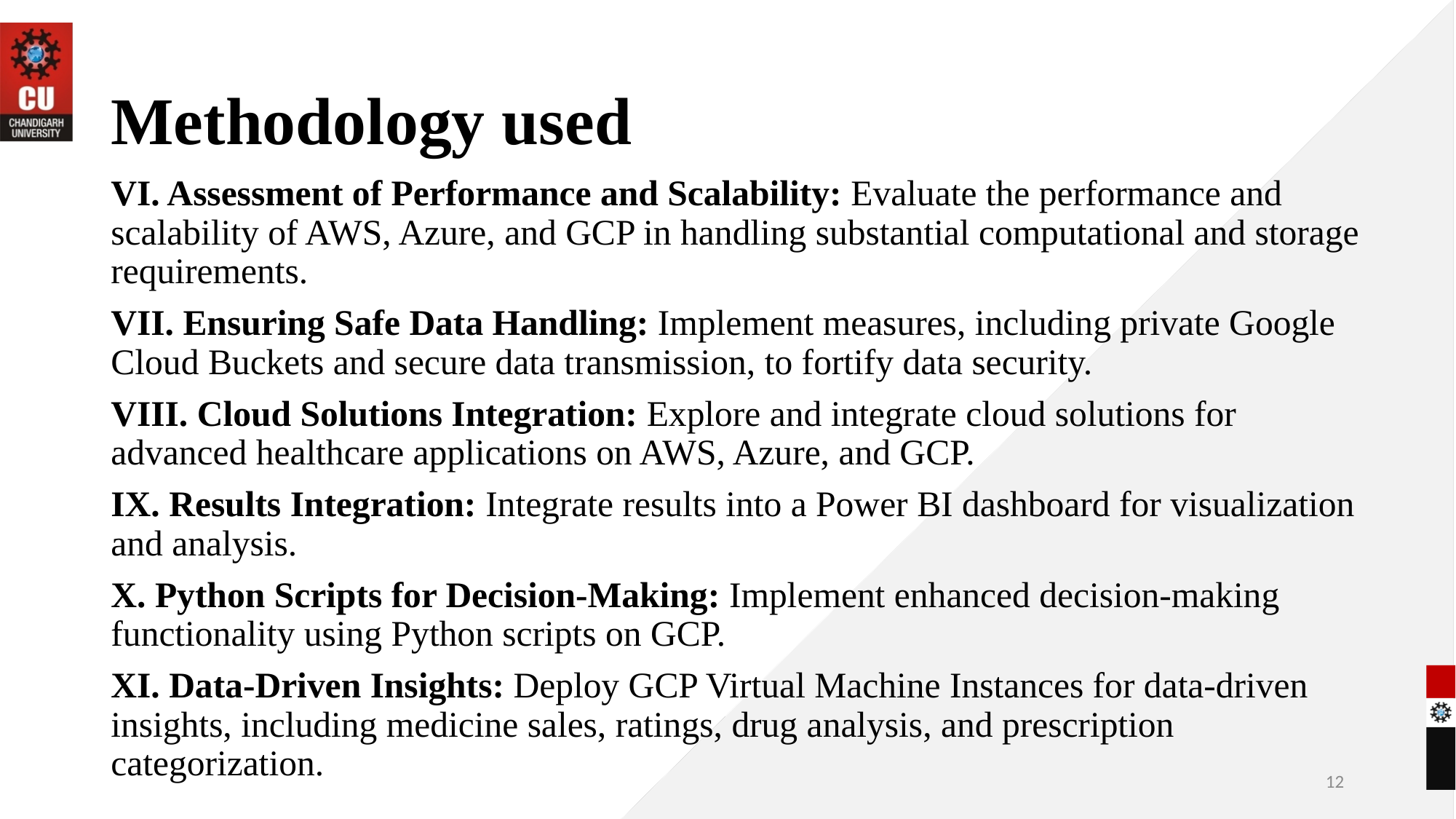

# Methodology used
VI. Assessment of Performance and Scalability: Evaluate the performance and scalability of AWS, Azure, and GCP in handling substantial computational and storage requirements.
VII. Ensuring Safe Data Handling: Implement measures, including private Google Cloud Buckets and secure data transmission, to fortify data security.
VIII. Cloud Solutions Integration: Explore and integrate cloud solutions for advanced healthcare applications on AWS, Azure, and GCP.
IX. Results Integration: Integrate results into a Power BI dashboard for visualization and analysis.
X. Python Scripts for Decision-Making: Implement enhanced decision-making functionality using Python scripts on GCP.
XI. Data-Driven Insights: Deploy GCP Virtual Machine Instances for data-driven insights, including medicine sales, ratings, drug analysis, and prescription categorization.
12